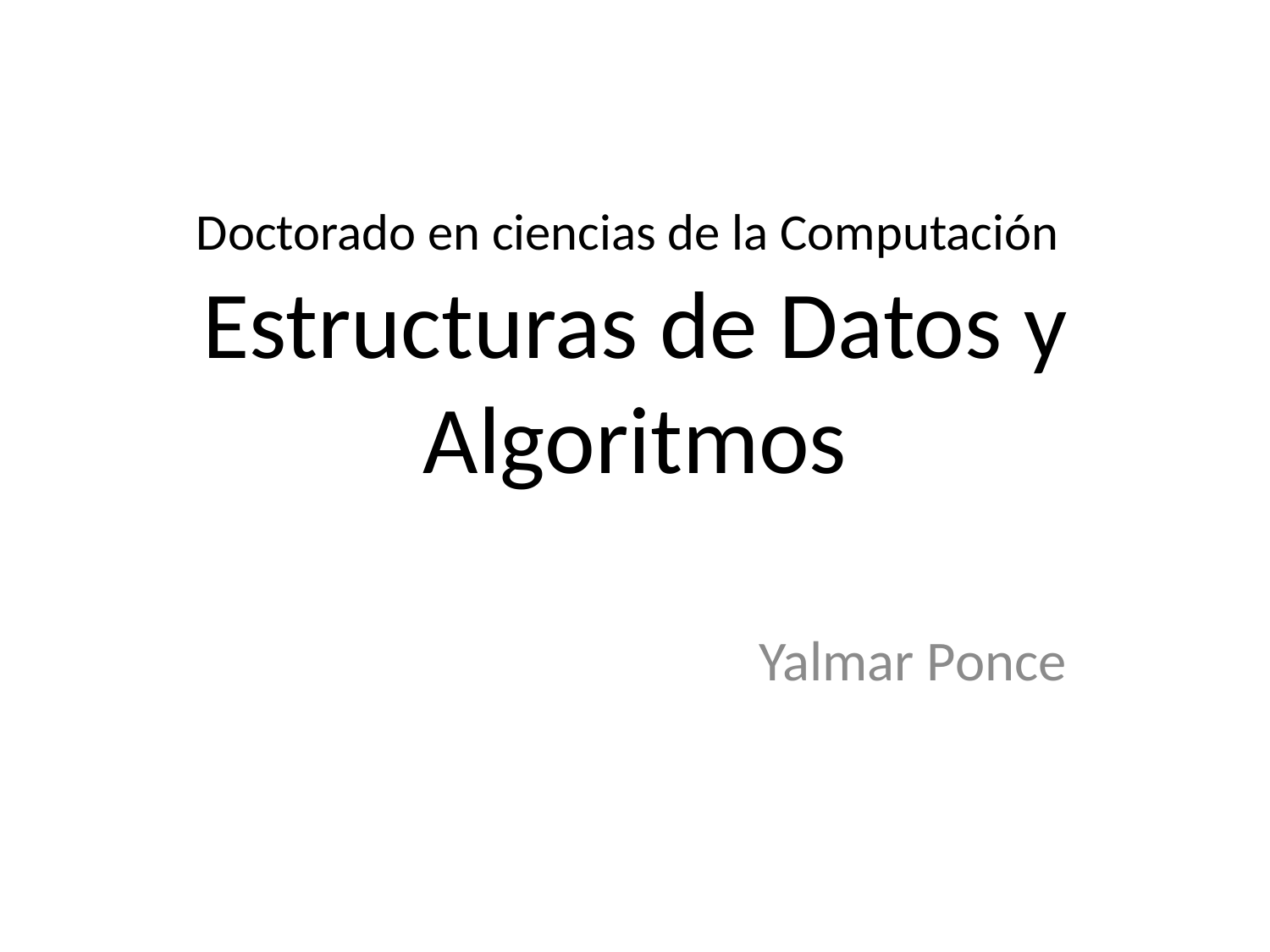

# Doctorado en ciencias de la Computación Estructuras de Datos y Algoritmos

Yalmar Ponce